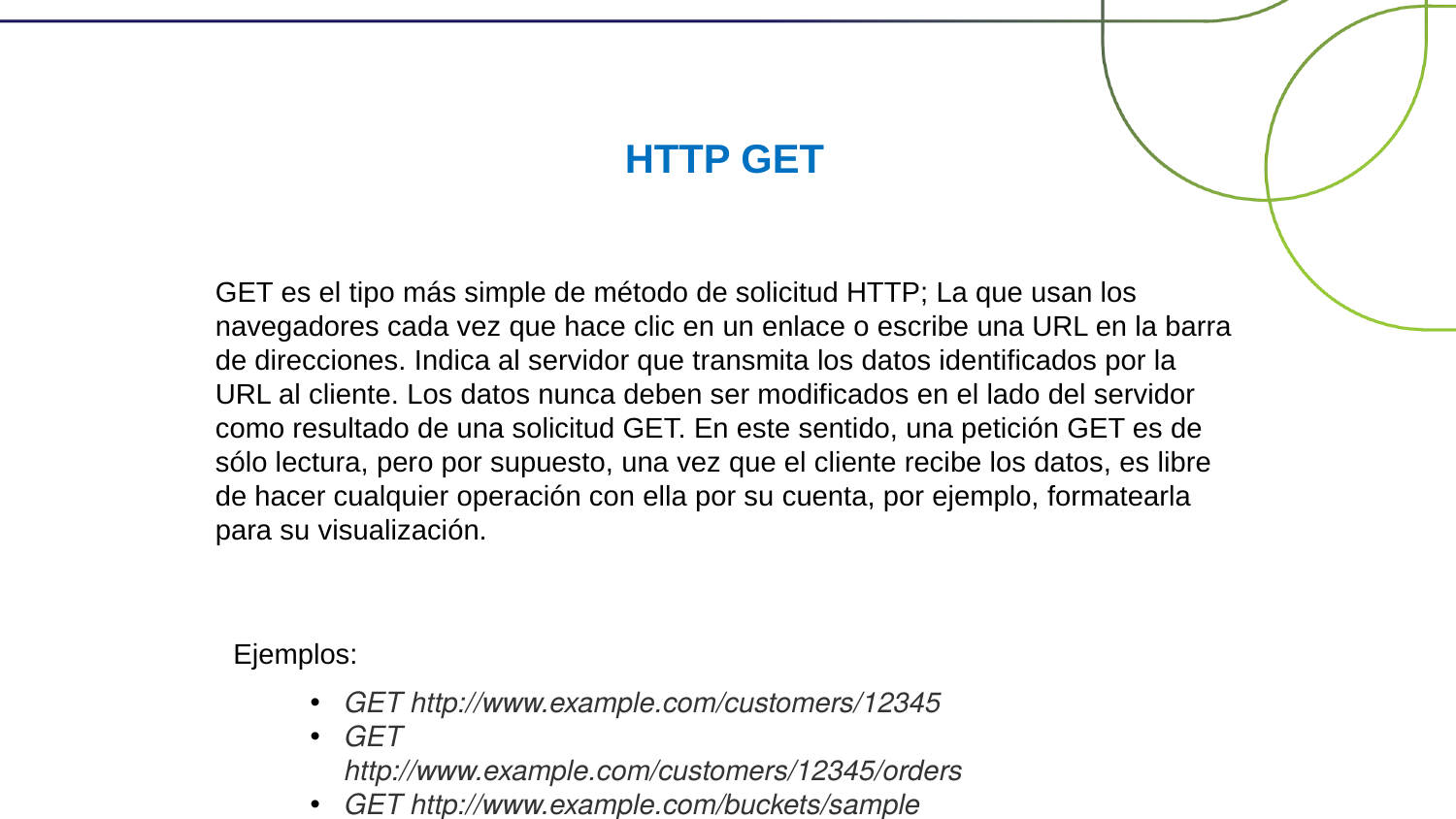

HTTP GET
GET es el tipo más simple de método de solicitud HTTP; La que usan los navegadores cada vez que hace clic en un enlace o escribe una URL en la barra de direcciones. Indica al servidor que transmita los datos identificados por la URL al cliente. Los datos nunca deben ser modificados en el lado del servidor como resultado de una solicitud GET. En este sentido, una petición GET es de sólo lectura, pero por supuesto, una vez que el cliente recibe los datos, es libre de hacer cualquier operación con ella por su cuenta, por ejemplo, formatearla para su visualización.
Ejemplos:
GET http://www.example.com/customers/12345
GET http://www.example.com/customers/12345/orders
GET http://www.example.com/buckets/sample